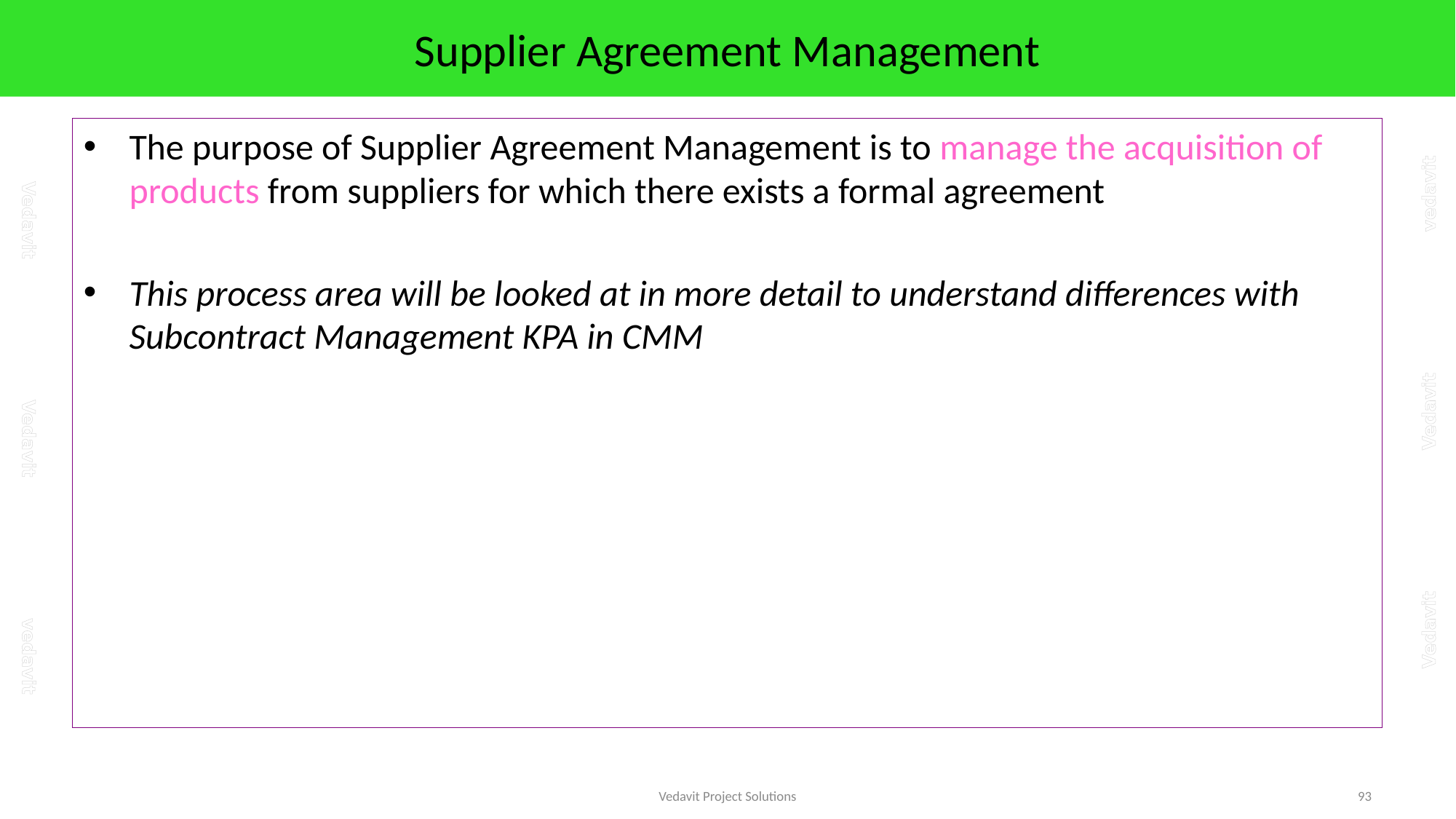

# Supplier Agreement Management
The purpose of Supplier Agreement Management is to manage the acquisition of products from suppliers for which there exists a formal agreement

This process area will be looked at in more detail to understand differences with Subcontract Management KPA in CMM

Vedavit Project Solutions
93